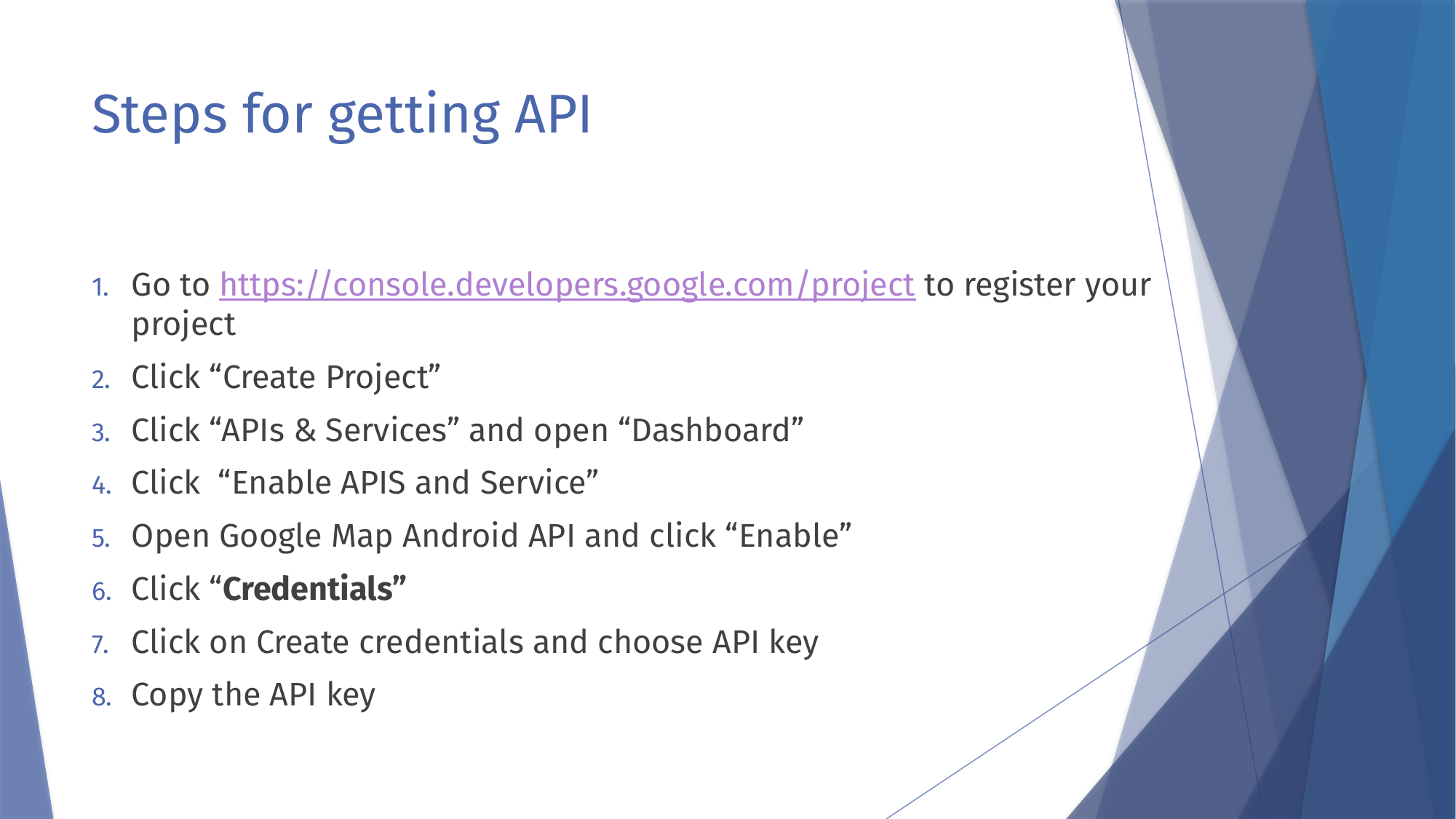

# Steps for getting API
Go to https://console.developers.google.com/project to register your project
Click “Create Project”
Click “APIs & Services” and open “Dashboard”
Click  “Enable APIS and Service”
Open Google Map Android API and click “Enable”
Click “Credentials”
Click on Create credentials and choose API key
Copy the API key